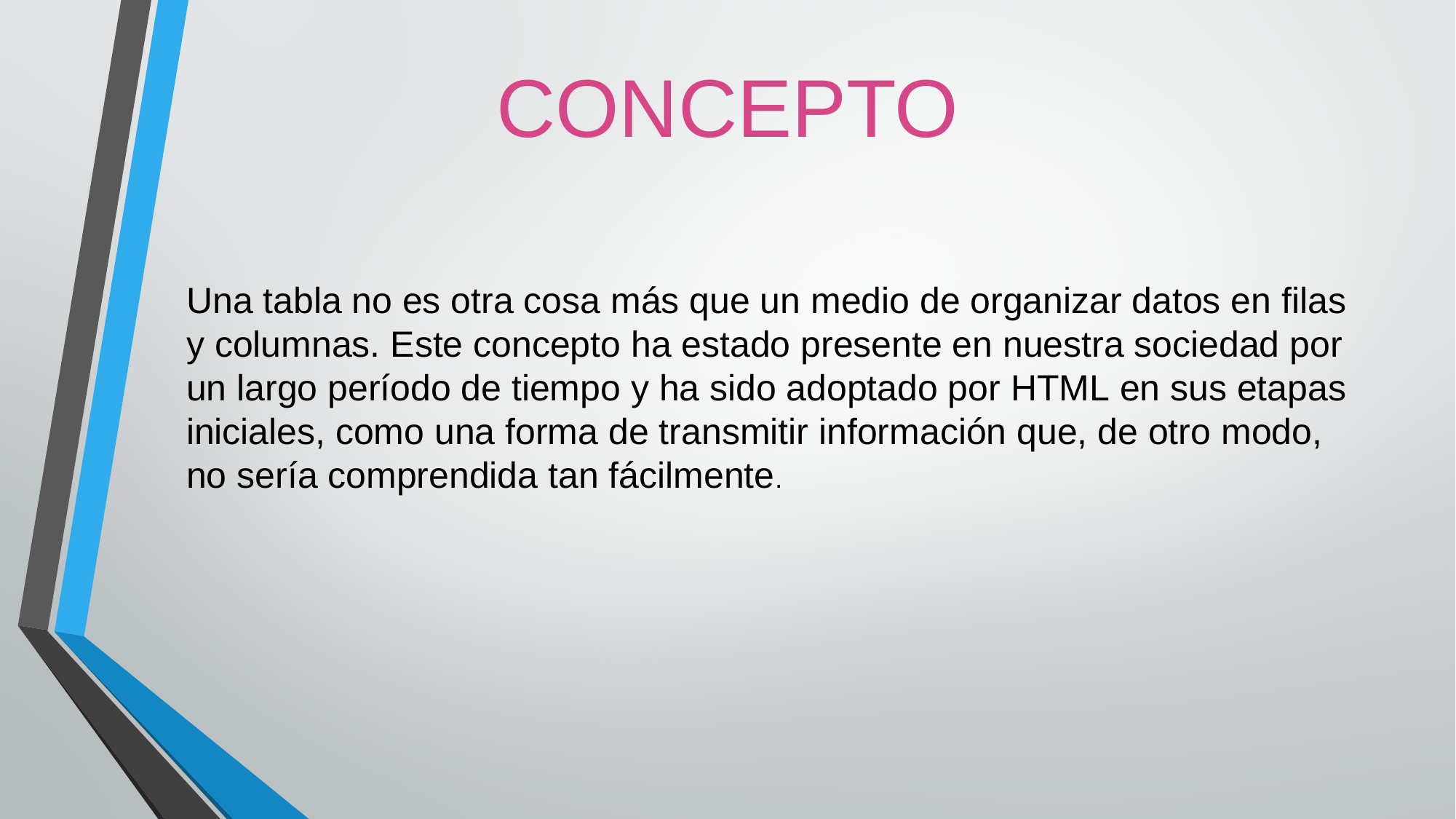

CONCEPTO
Una tabla no es otra cosa más que un medio de organizar datos en filas y columnas. Este concepto ha estado presente en nuestra sociedad por un largo período de tiempo y ha sido adoptado por HTML en sus etapas iniciales, como una forma de transmitir información que, de otro modo, no sería comprendida tan fácilmente.